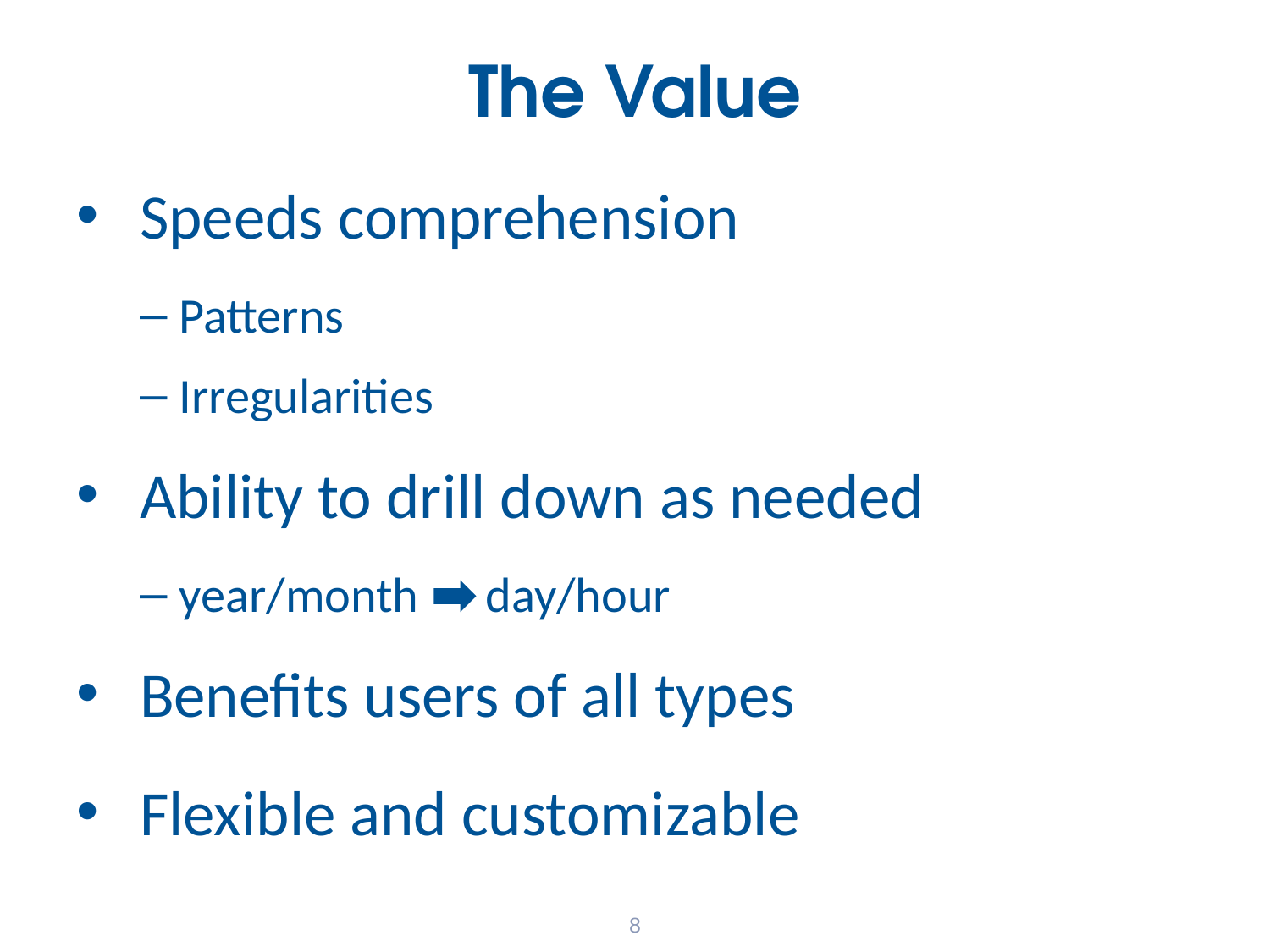

# The Value
Speeds comprehension
Patterns
Irregularities
Ability to drill down as needed
year/month      day/hour
Benefits users of all types
Flexible and customizable

8